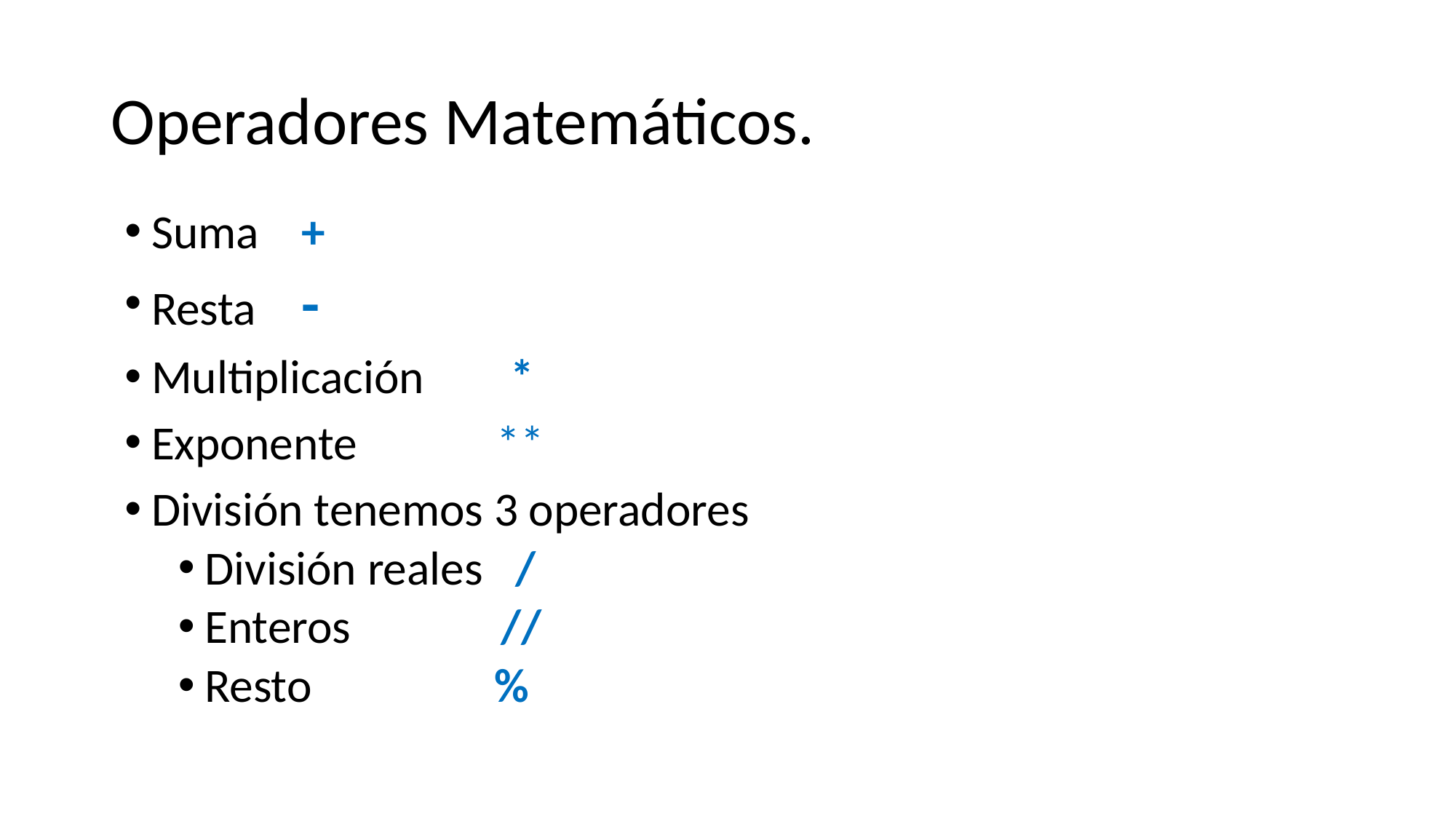

# Operadores Matemáticos.
Suma    +
Resta    -
Multiplicación        *
Exponente             **
División tenemos 3 operadores
División reales   /
Enteros              //
Resto                 %